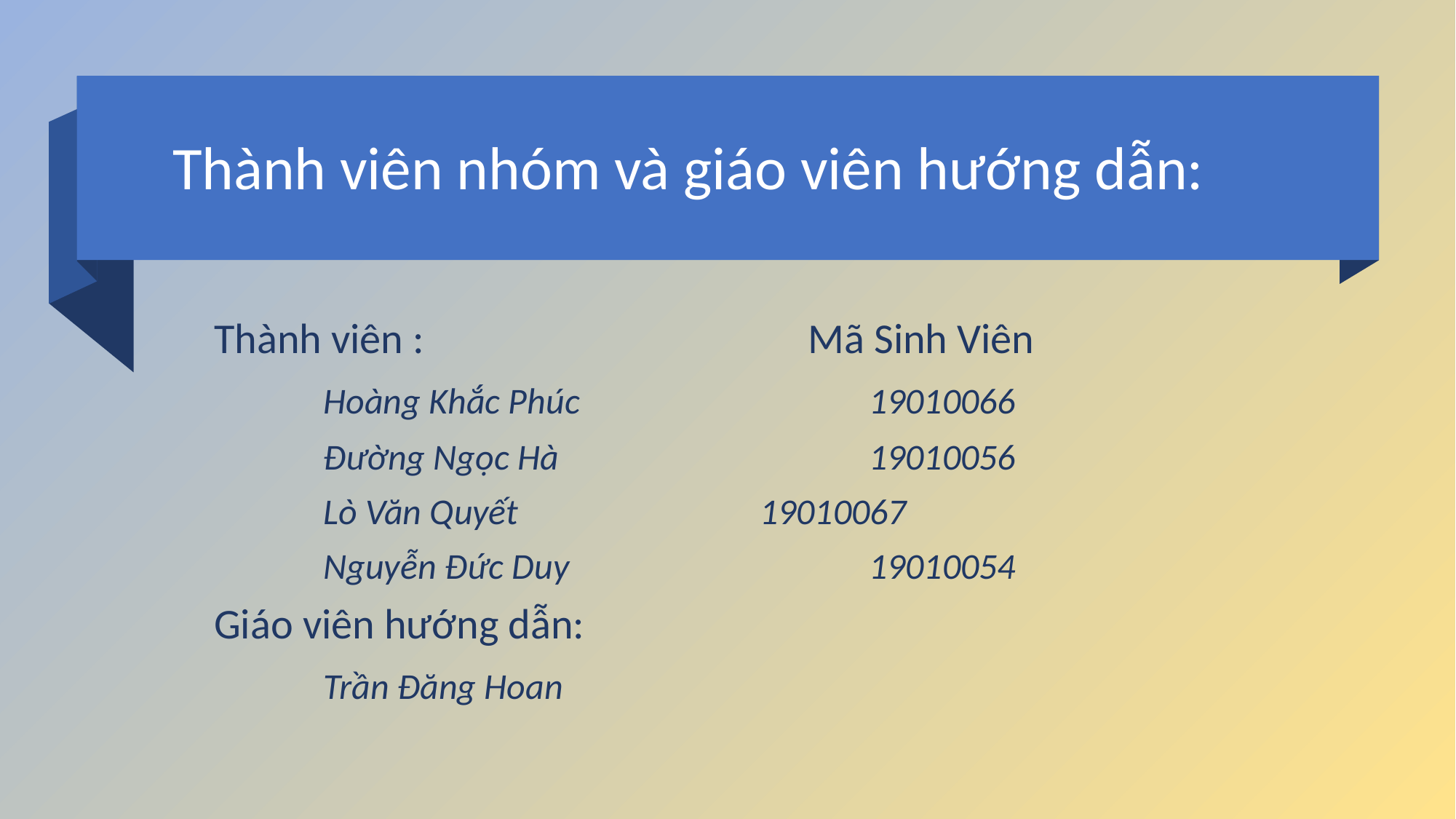

# Thành viên nhóm và giáo viên hướng dẫn:
Mục lục
Thành viên : 			     Mã Sinh Viên
	Hoàng Khắc Phúc 			19010066
	Đường Ngọc Hà			19010056
	Lò Văn Quyết 			19010067
	Nguyễn Đức Duy 			19010054
Giáo viên hướng dẫn:
	Trần Đăng Hoan